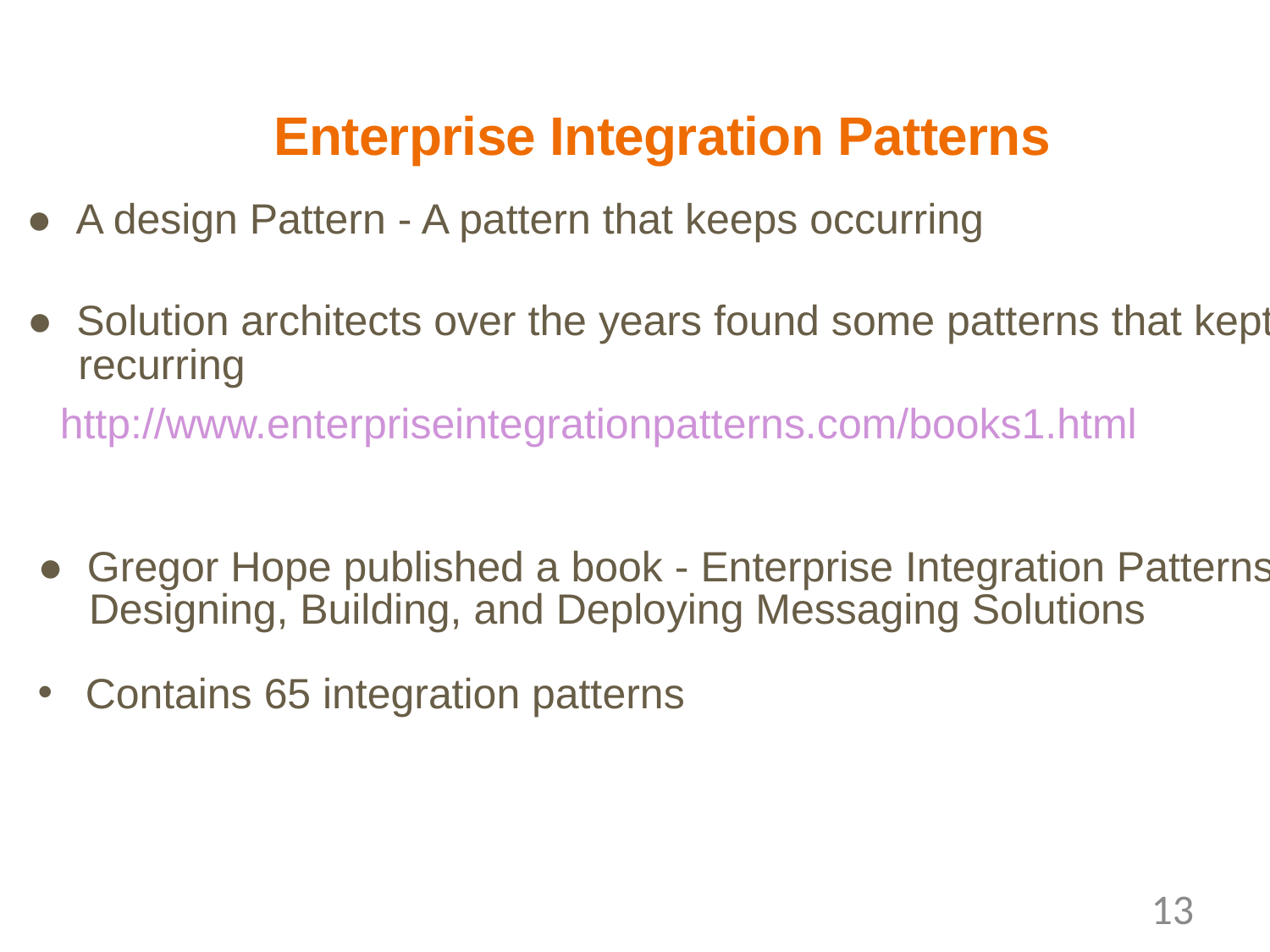

Enterprise Integration Patterns

●  A design Pattern - A pattern that keeps occurring

●  Solution architects over the years found some patterns that kept
	recurring

http://www.enterpriseintegrationpatterns.com/books1.html

●  Gregor Hope published a book - Enterprise Integration Patterns :
	Designing, Building, and Deploying Messaging Solutions

Contains 65 integration patterns

13